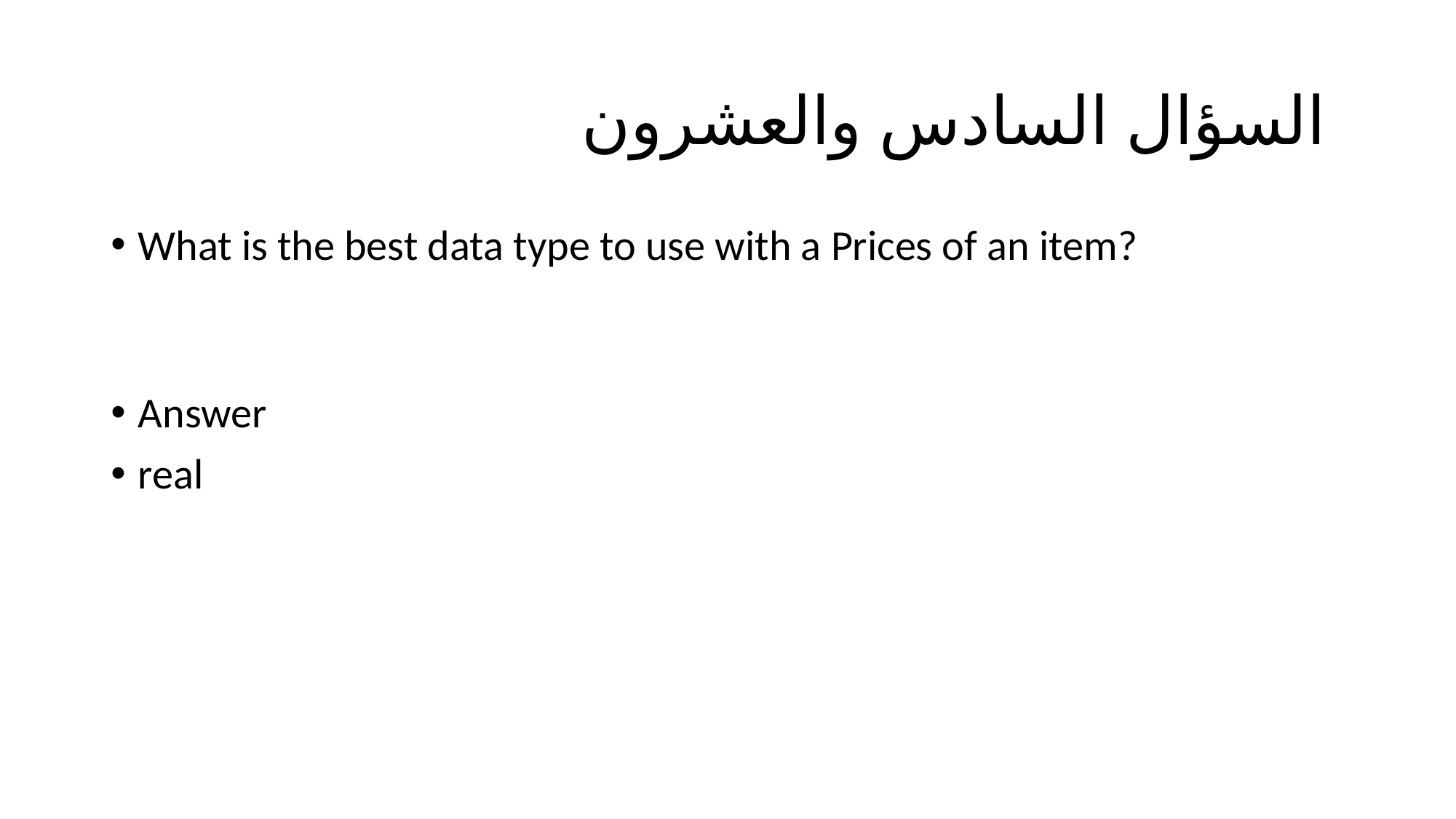

# السؤال السادس والعشرون
What is the best data type to use with a Prices of an item?

Answer
real